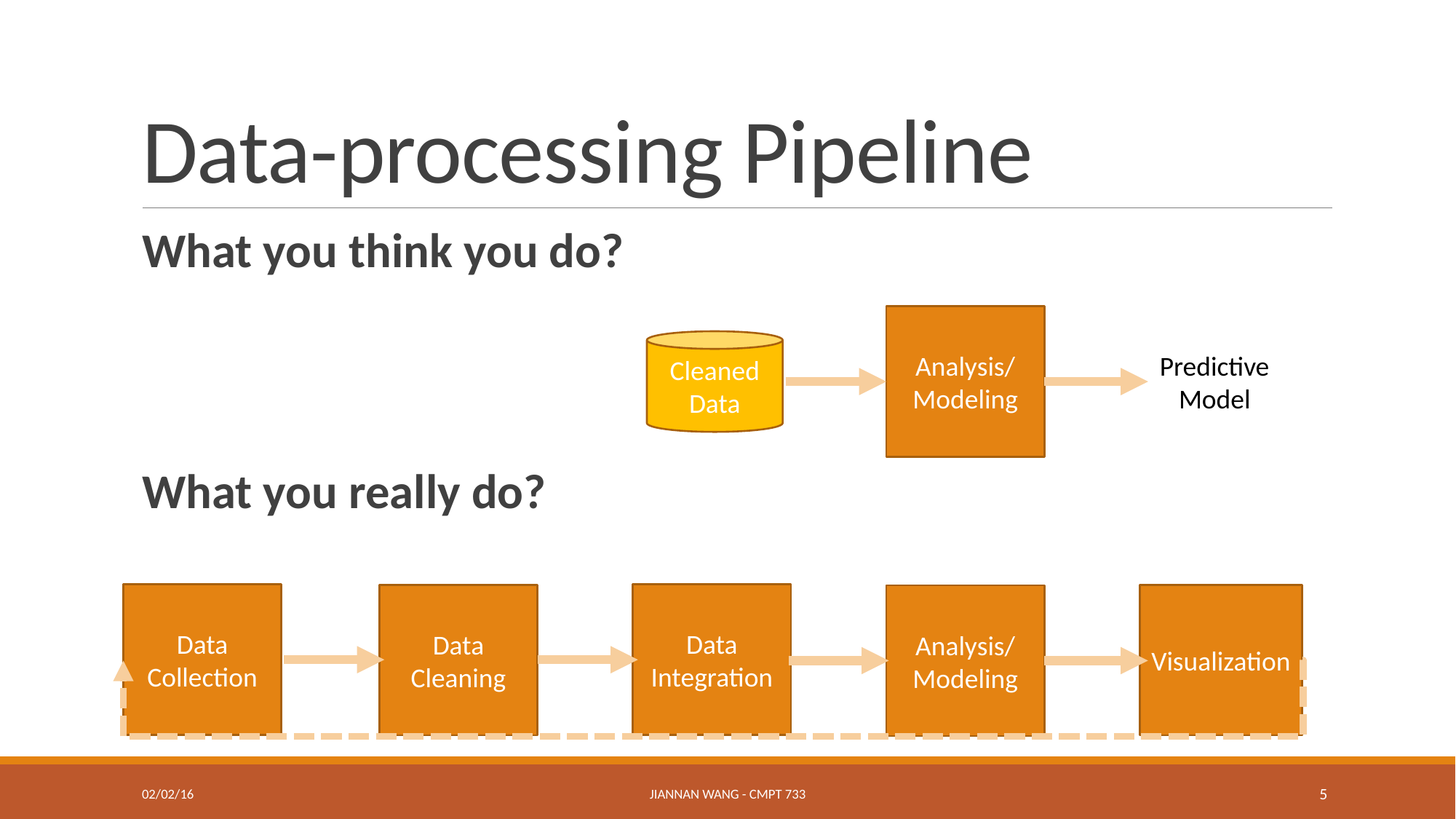

# Data-processing Pipeline
What you think you do?

What you really do?

Analysis/
Modeling
Cleaned Data
Predictive
Model
Data Collection
Data Integration
Data Cleaning
Visualization
Analysis/
Modeling
02/02/16
Jiannan Wang - CMPT 733
5